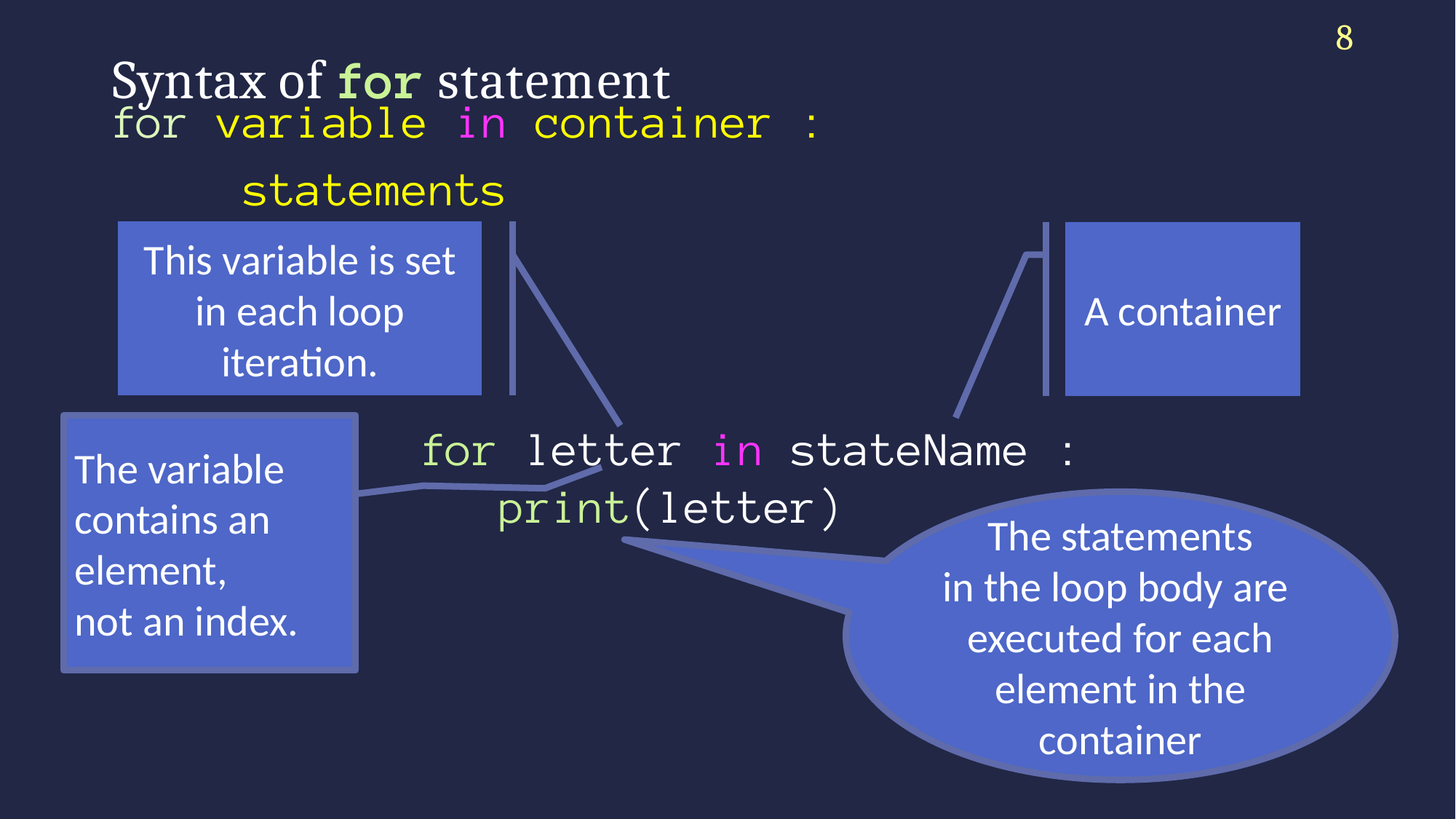

8
# Syntax of for statement
for variable in container :
     statements

This variable is set
in each loop iteration.
A container
for letter in stateName :
   print(letter)
The variable
contains an element,
not an index.
The statements
in the loop body are  executed for each element in the container